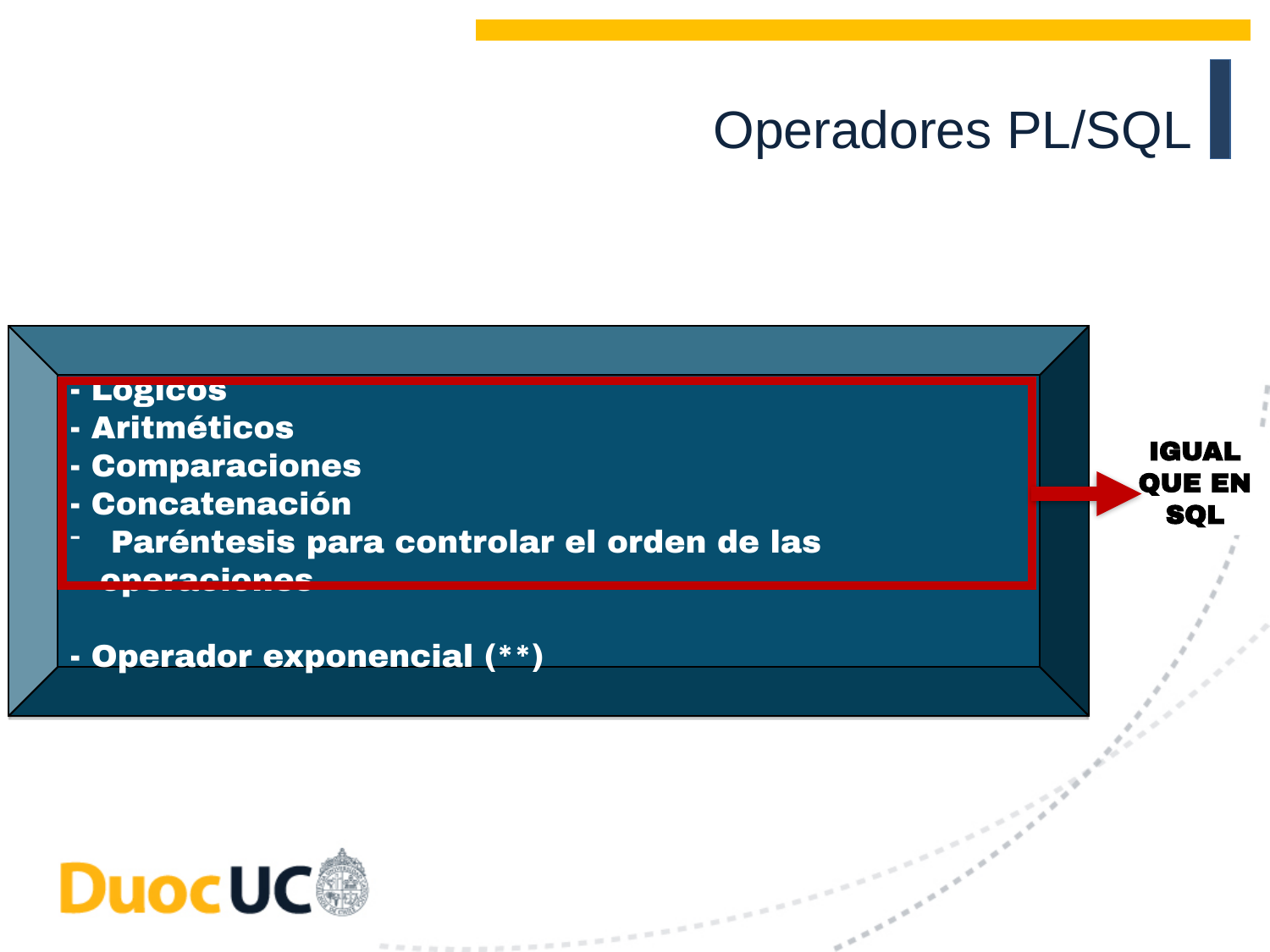

Operadores PL/SQL
- Lógicos
- Aritméticos
- Comparaciones
- Concatenación
 Paréntesis para controlar el orden de las operaciones

- Operador exponencial (**)

IGUAL
QUE EN
SQL